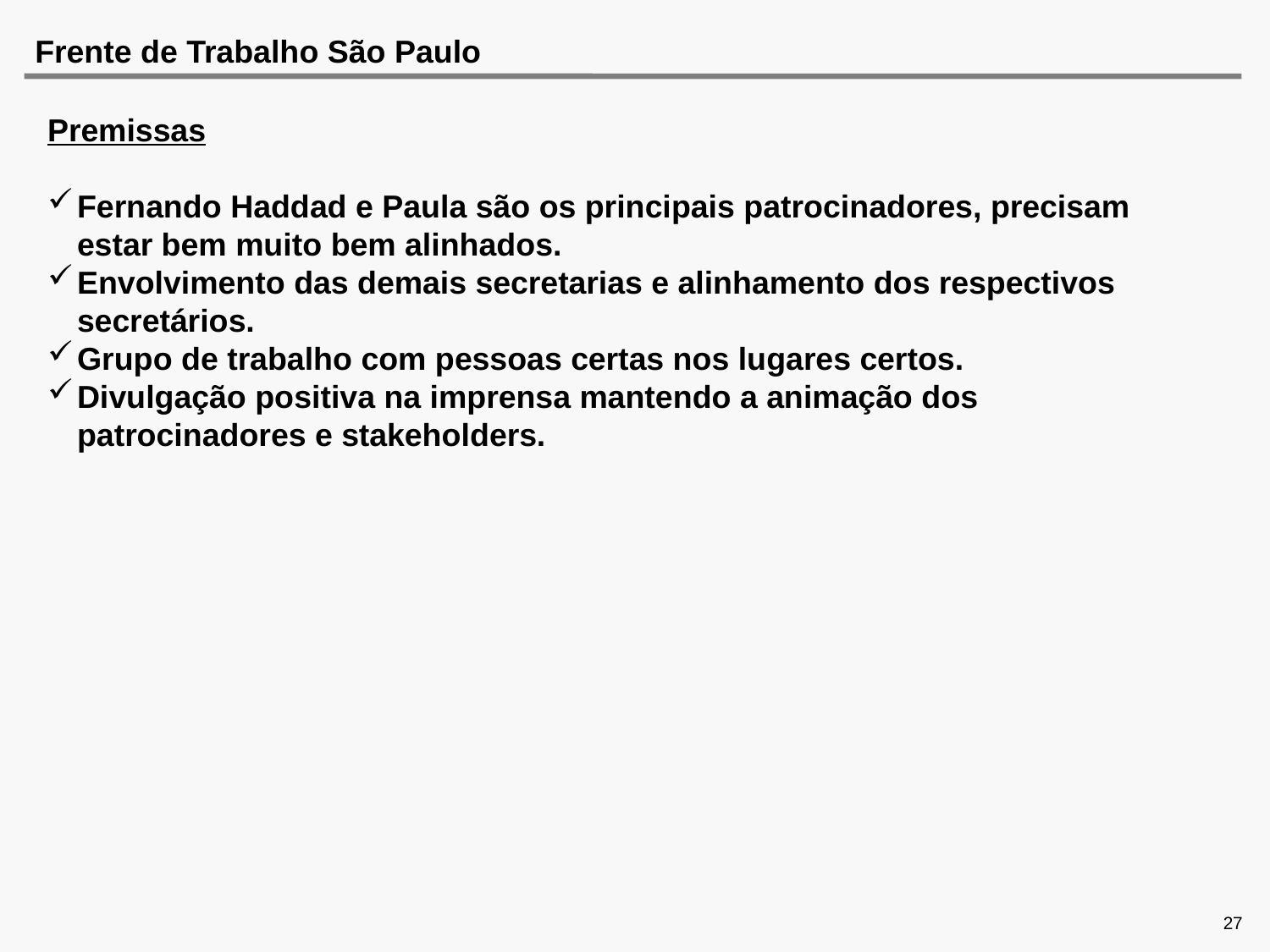

Frente de Trabalho São Paulo

Premissas

Fernando Haddad e Paula são os principais patrocinadores, precisam estar bem muito bem alinhados.
Envolvimento das demais secretarias e alinhamento dos respectivos secretários.
Grupo de trabalho com pessoas certas nos lugares certos.
Divulgação positiva na imprensa mantendo a animação dos patrocinadores e stakeholders.

27